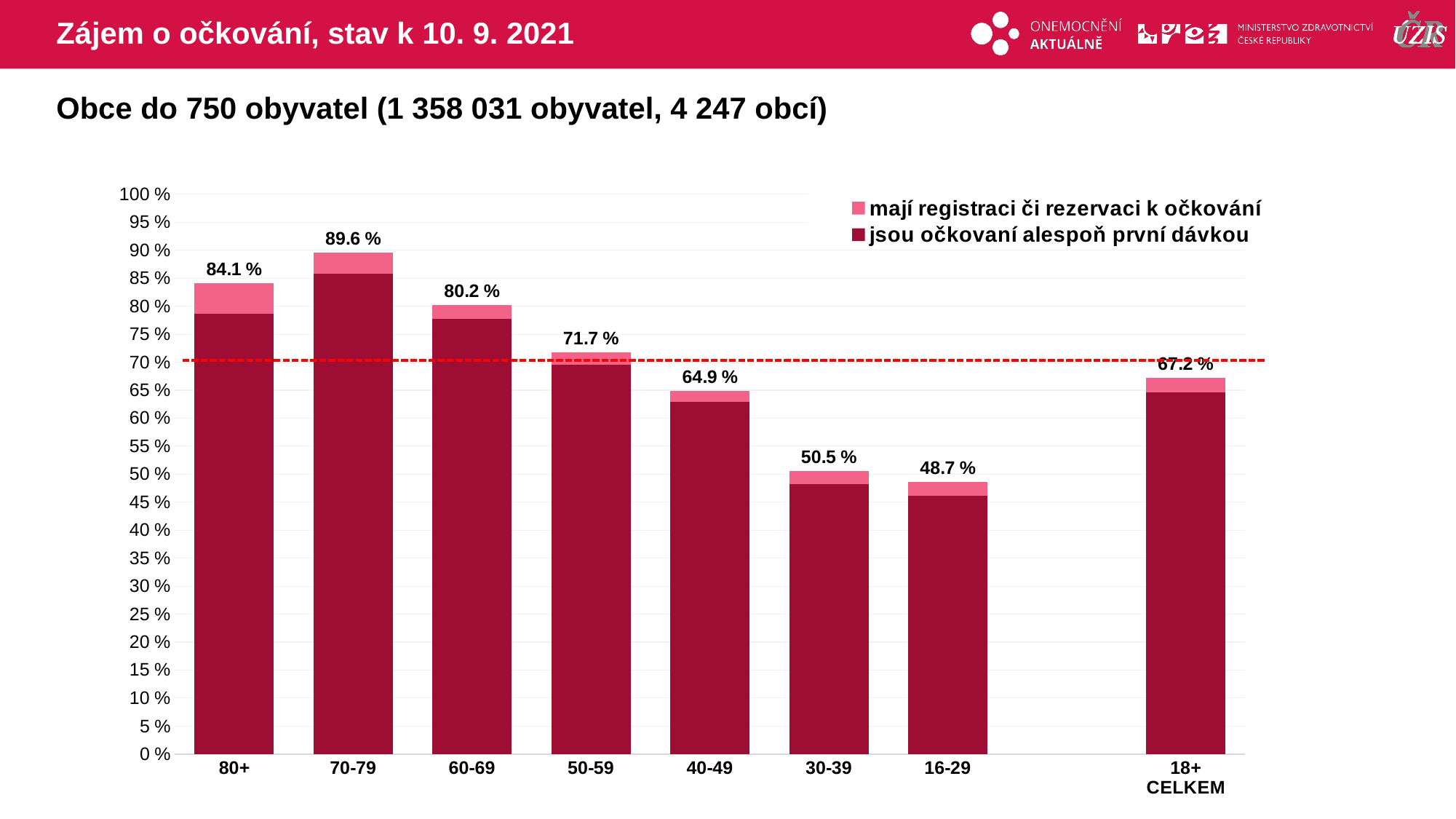

# Zájem o očkování, stav k 10. 9. 2021
Obce do 750 obyvatel (1 358 031 obyvatel, 4 247 obcí)

### Chart

| Category | mají registraci či rezervaci k očkování | jsou očkovaní alespoň první dávkou |
|---|---|---|
| 80+ | 84.08387 | 78.6667706 |
| 70-79 | 89.60799 | 85.8019462 |
| 60-69 | 80.1778 | 77.7838335 |
| 50-59 | 71.70296 | 69.5035949 |
| 40-49 | 64.85557 | 62.9116851 |
| 30-39 | 50.52159 | 48.227387 |
| 16-29 | 48.67042 | 46.1892713 |
|  | None | None |
| 18+ CELKEM | 67.21748 | 64.646967 |